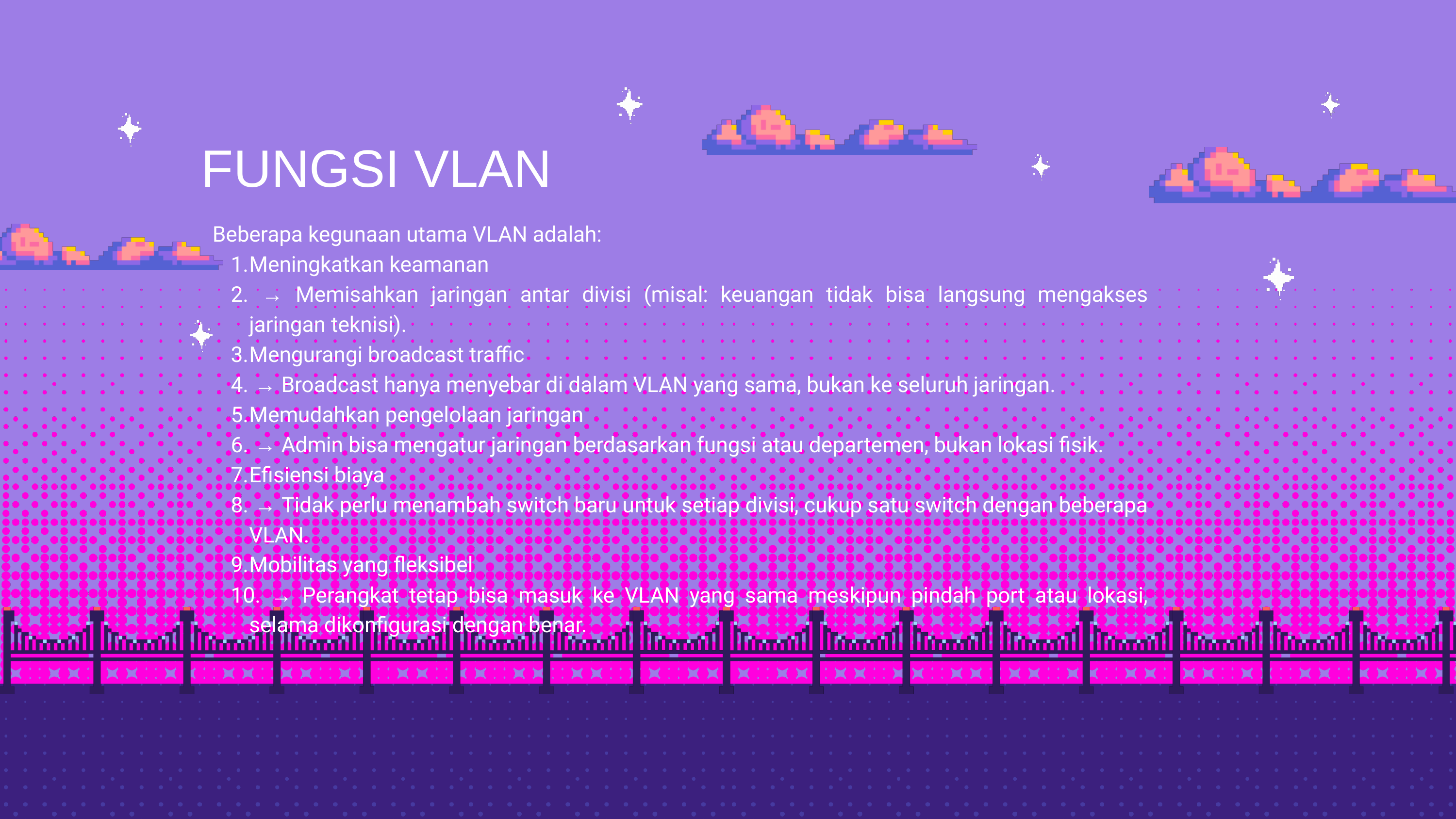

FUNGSI VLAN

Beberapa kegunaan utama VLAN adalah:
Meningkatkan keamanan
 → Memisahkan jaringan antar divisi (misal: keuangan tidak bisa langsung mengakses jaringan teknisi).
Mengurangi broadcast traffic
 → Broadcast hanya menyebar di dalam VLAN yang sama, bukan ke seluruh jaringan.
Memudahkan pengelolaan jaringan
 → Admin bisa mengatur jaringan berdasarkan fungsi atau departemen, bukan lokasi fisik.
Efisiensi biaya
 → Tidak perlu menambah switch baru untuk setiap divisi, cukup satu switch dengan beberapa VLAN.
Mobilitas yang fleksibel
 → Perangkat tetap bisa masuk ke VLAN yang sama meskipun pindah port atau lokasi, selama dikonfigurasi dengan benar.